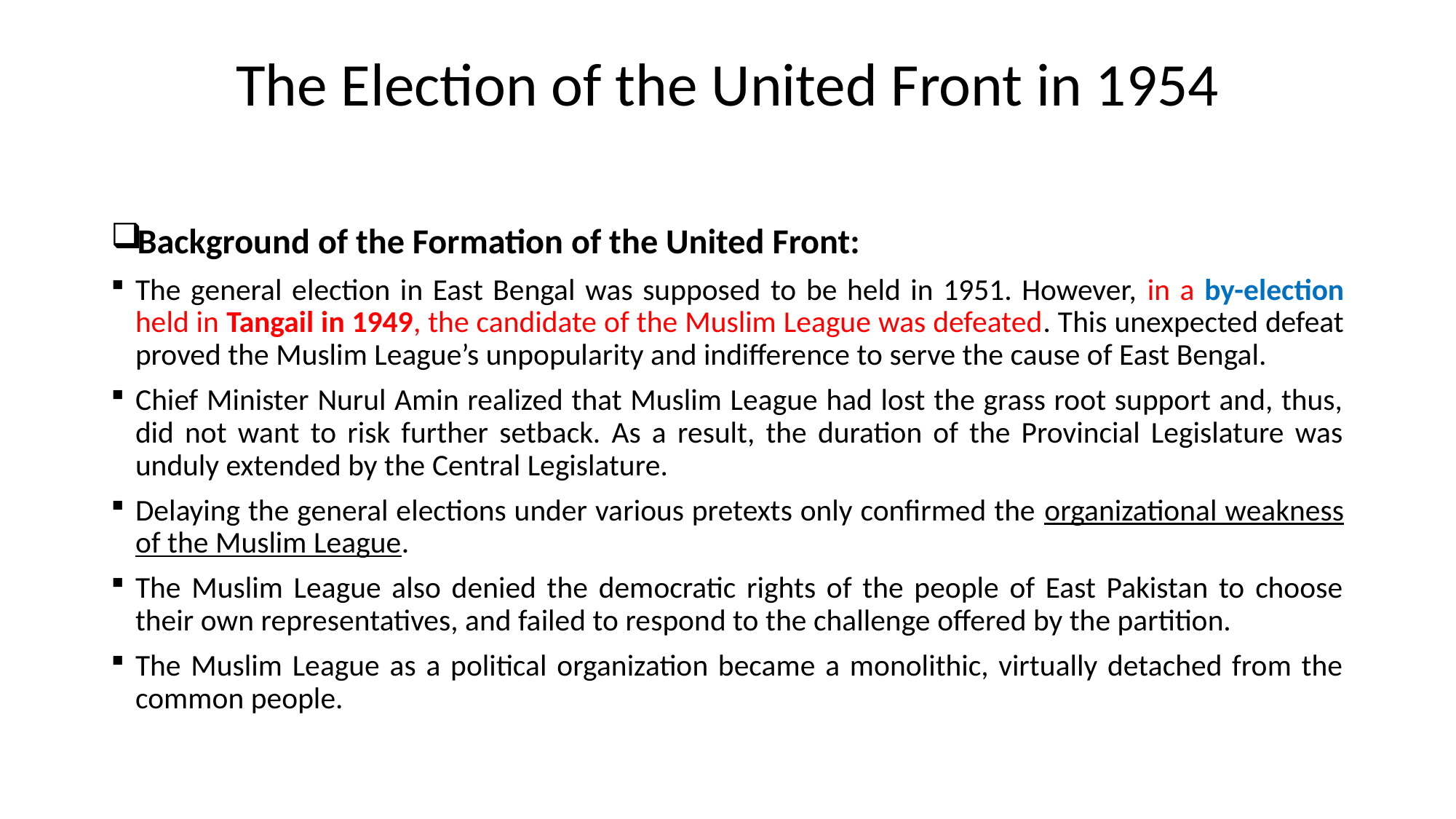

# The Election of the United Front in 1954
Background of the Formation of the United Front:
The general election in East Bengal was supposed to be held in 1951. However, in a by-election held in Tangail in 1949, the candidate of the Muslim League was defeated. This unexpected defeat proved the Muslim League’s unpopularity and indifference to serve the cause of East Bengal.
Chief Minister Nurul Amin realized that Muslim League had lost the grass root support and, thus, did not want to risk further setback. As a result, the duration of the Provincial Legislature was unduly extended by the Central Legislature.
Delaying the general elections under various pretexts only confirmed the organizational weakness of the Muslim League.
The Muslim League also denied the democratic rights of the people of East Pakistan to choose their own representatives, and failed to respond to the challenge offered by the partition.
The Muslim League as a political organization became a monolithic, virtually detached from the common people.